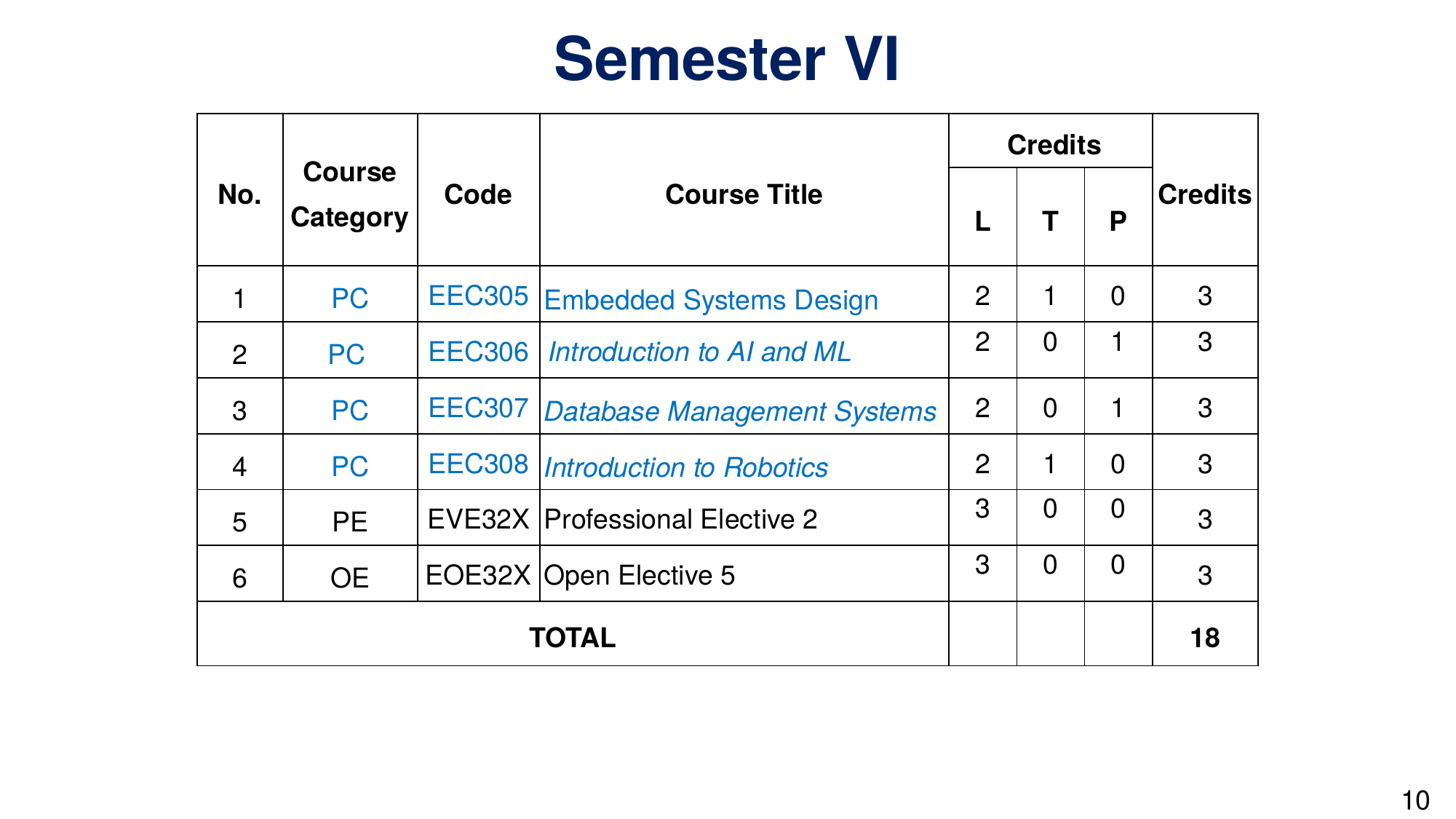

Semester VI
| No. | Course Category | Code | Course Title | Credits |  |  | Credits |
| --- | --- | --- | --- | --- | --- | --- | --- |
|  |  |  |  | L | T | P |  |
| 1 | PC | EEC305 | Embedded Systems Design | 2 | 1 | 0 | 3 |
| 2 | PC | EEC306 | Introduction to AI and ML | 2 | 0 | 1 | 3 |
| 3 | PC | EEC307 | Database Management Systems | 2 | 0 | 1 | 3 |
| 4 | PC | EEC308 | Introduction to Robotics | 2 | 1 | 0 | 3 |
| 5 | PE | EVE32X | Professional Elective 2 | 3 | 0 | 0 | 3 |
| 6 | OE | EOE32X | Open Elective 5 | 3 | 0 | 0 | 3 |
| TOTAL |  |  |  |  |  |  | 18 |
10